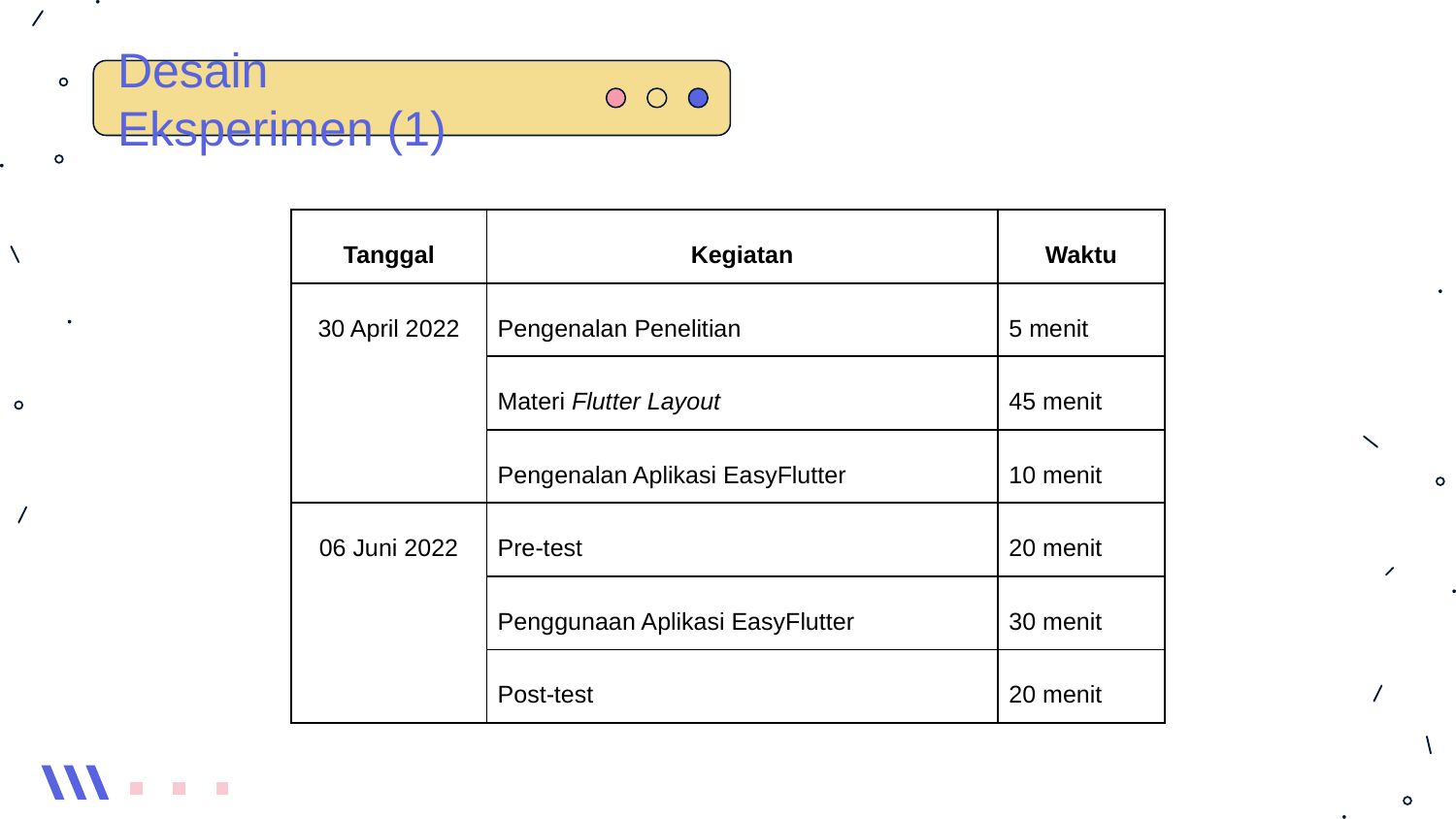

Desain Eksperimen (1)

| Tanggal | Kegiatan | Waktu |
| --- | --- | --- |
| 30 April 2022 | Pengenalan Penelitian | 5 menit |
|  | Materi Flutter Layout | 45 menit |
|  | Pengenalan Aplikasi EasyFlutter | 10 menit |
| 06 Juni 2022 | Pre-test | 20 menit |
|  | Penggunaan Aplikasi EasyFlutter | 30 menit |
|  | Post-test | 20 menit |